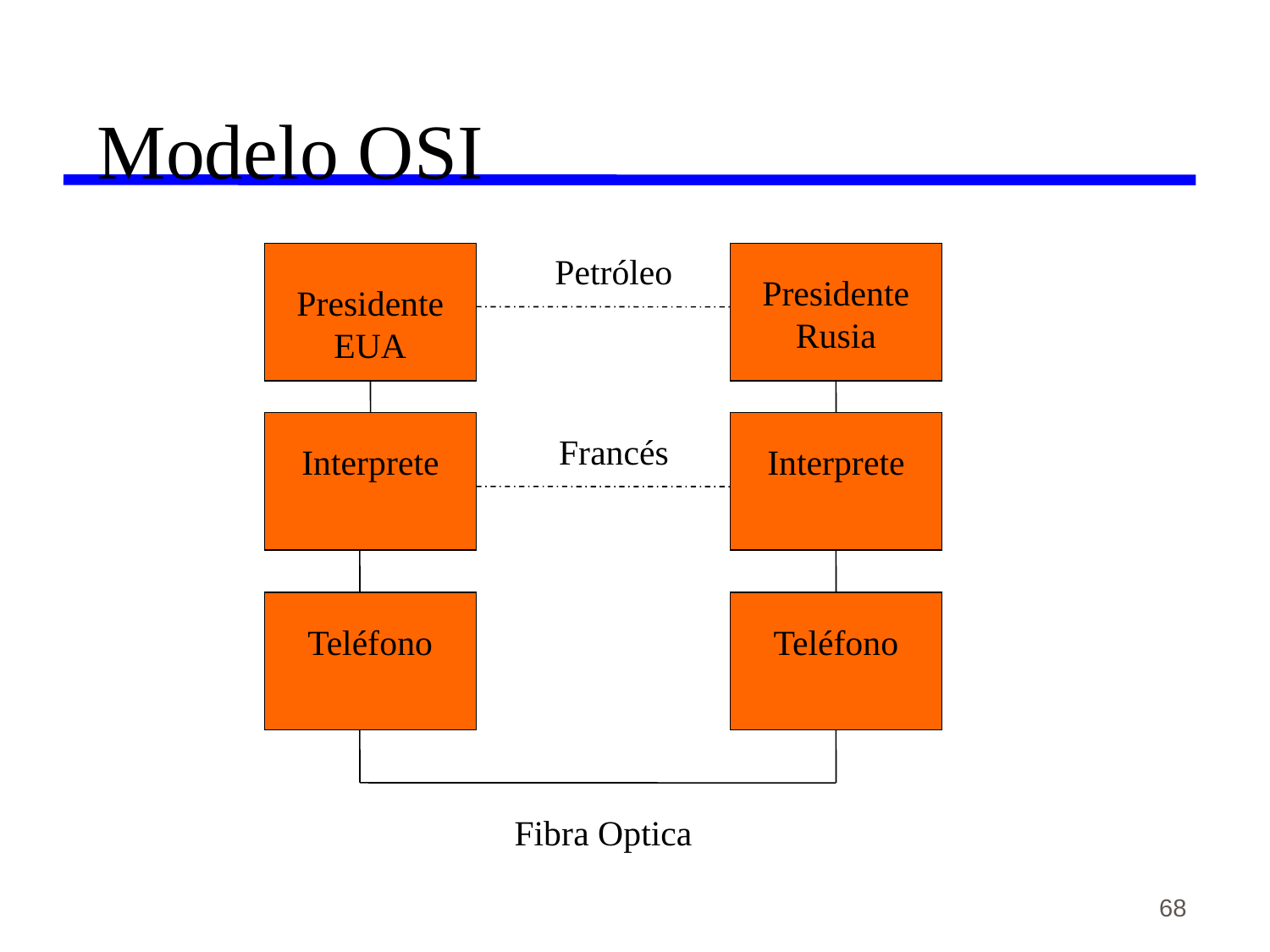

Modelo OSI

Petróleo

Presidente Rusia
Presidente EUA

Francés
Interprete
Interprete

Teléfono
Teléfono

Fibra Optica
68